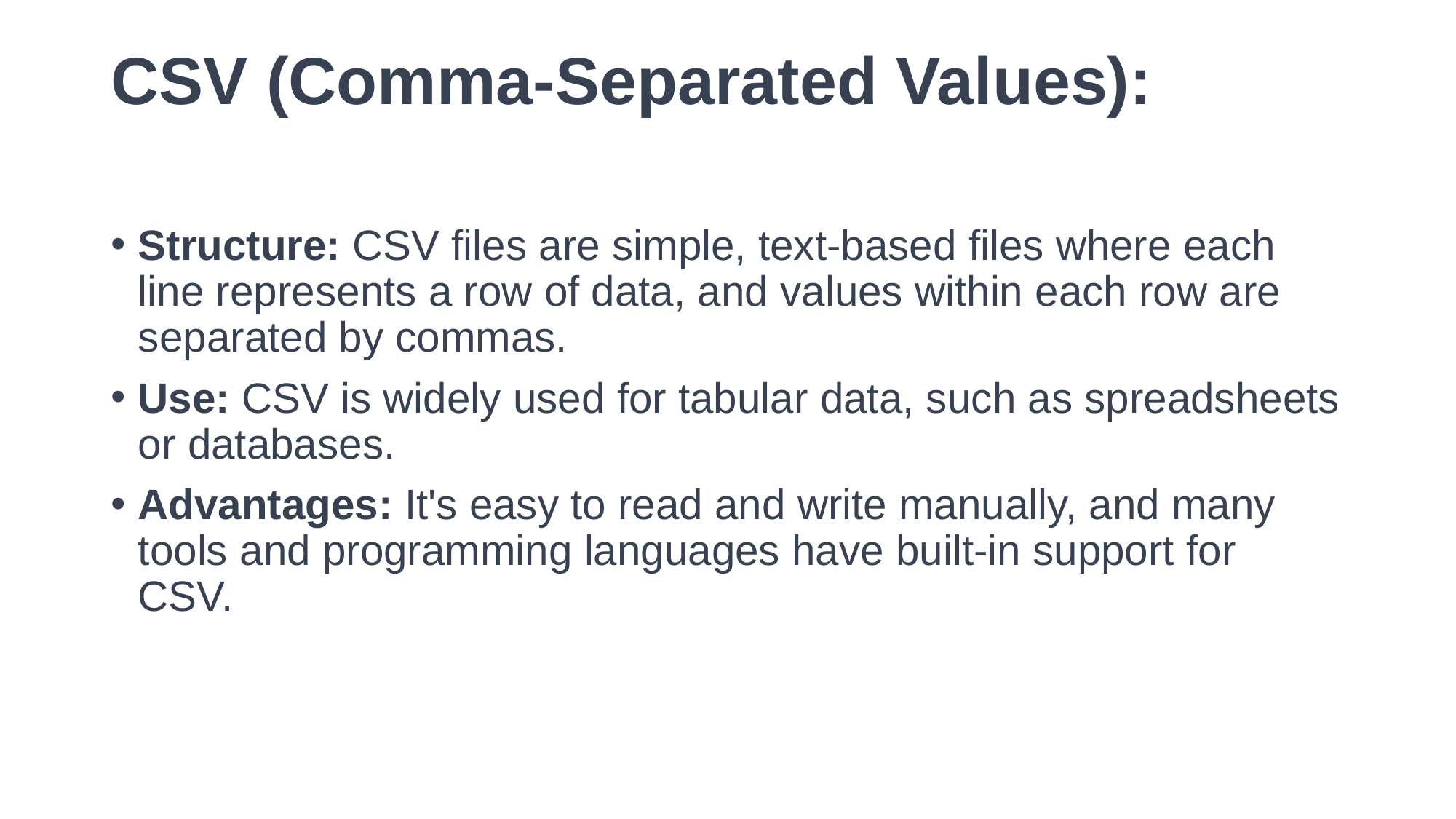

# CSV (Comma-Separated Values):
Structure: CSV files are simple, text-based files where each line represents a row of data, and values within each row are separated by commas.
Use: CSV is widely used for tabular data, such as spreadsheets or databases.
Advantages: It's easy to read and write manually, and many tools and programming languages have built-in support for CSV.